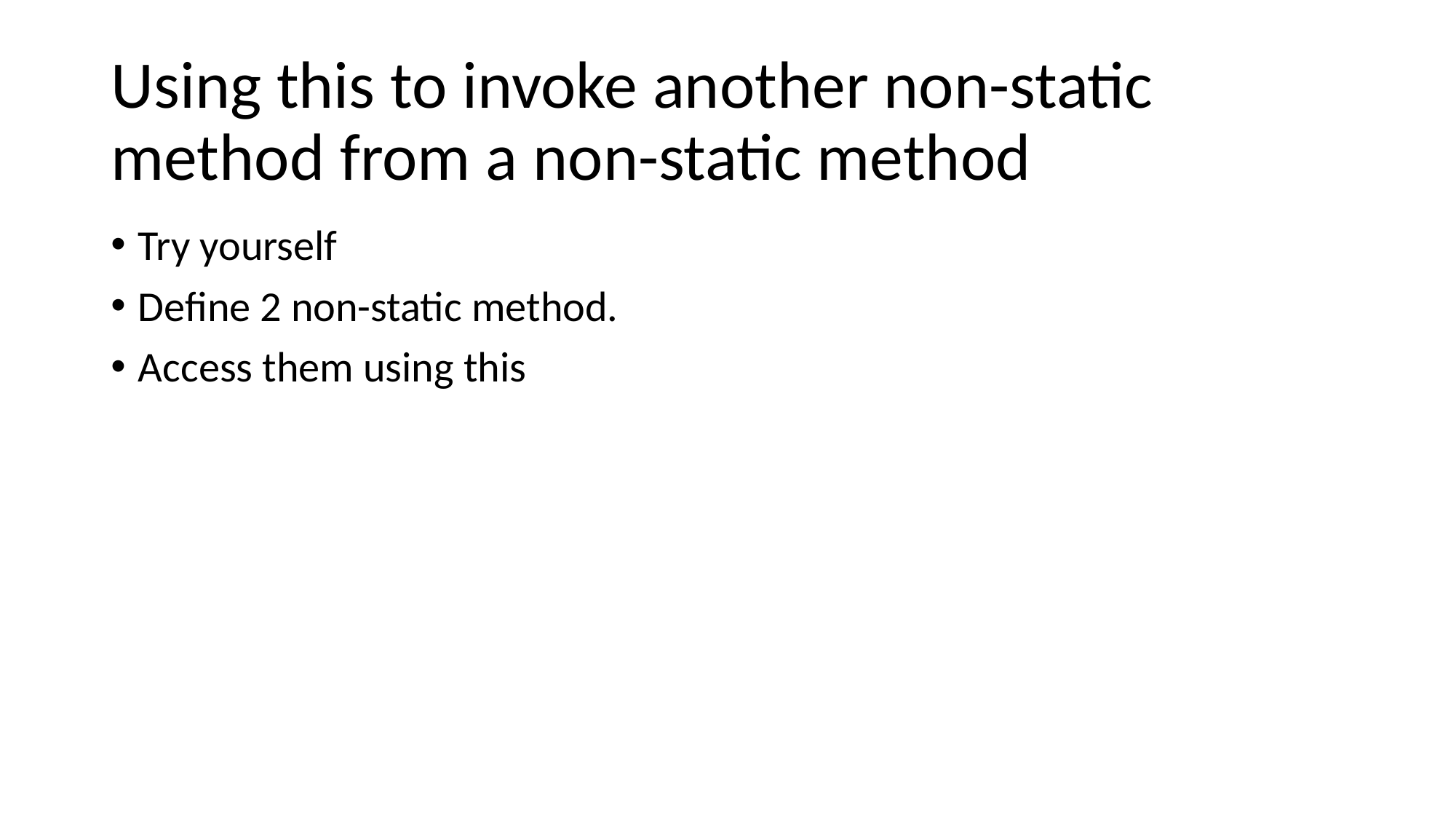

# Using this to invoke another non-static method from a non-static method
Try yourself
Define 2 non-static method.
Access them using this